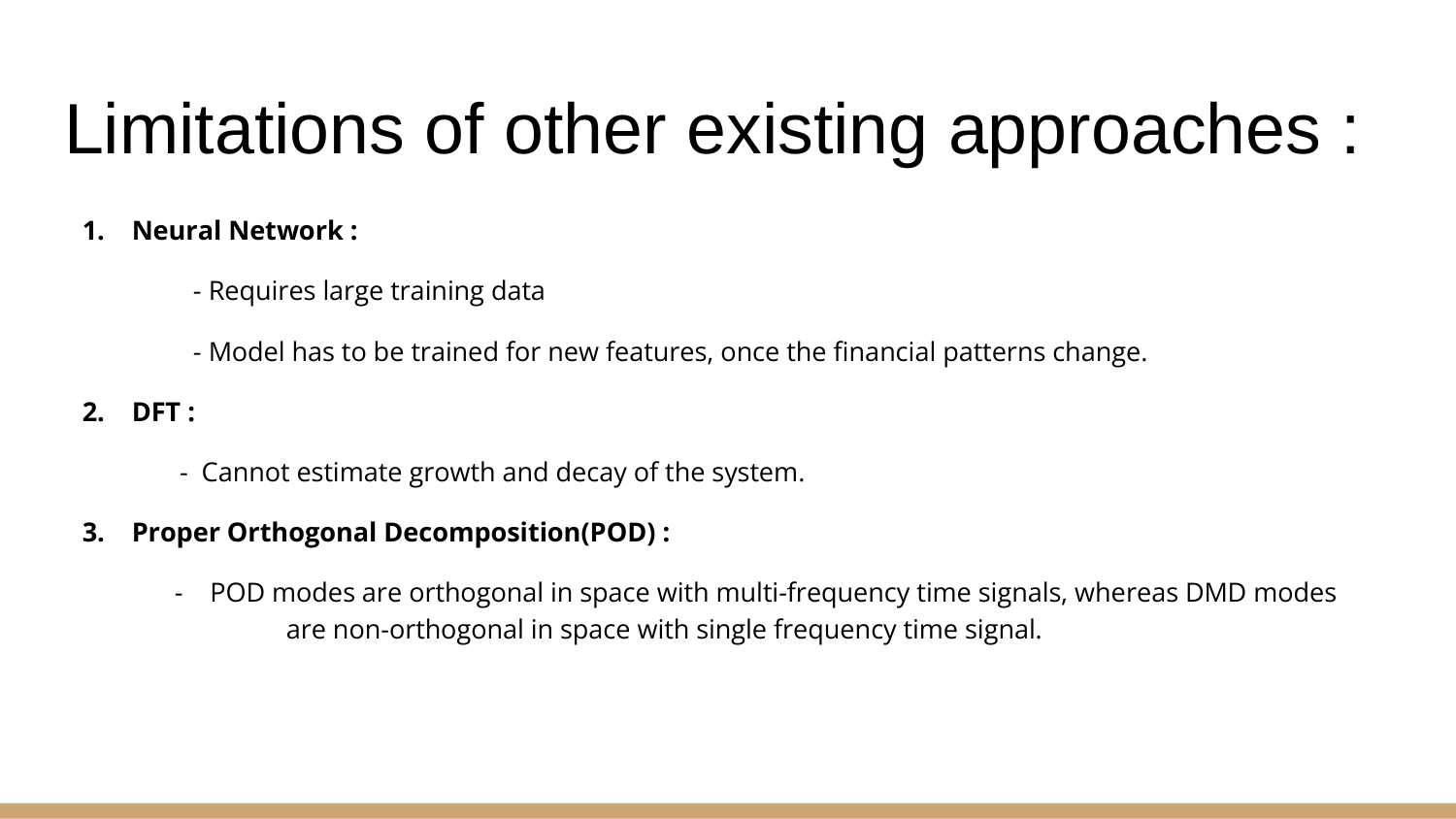

# Limitations of other existing approaches :
Neural Network :
         - Requires large training data
         - Model has to be trained for new features, once the financial patterns change.
DFT :
       -  Cannot estimate growth and decay of the system.
Proper Orthogonal Decomposition(POD) :
                 -    POD modes are orthogonal in space with multi-frequency time signals, whereas DMD modes     	            are non-orthogonal in space with single frequency time signal.